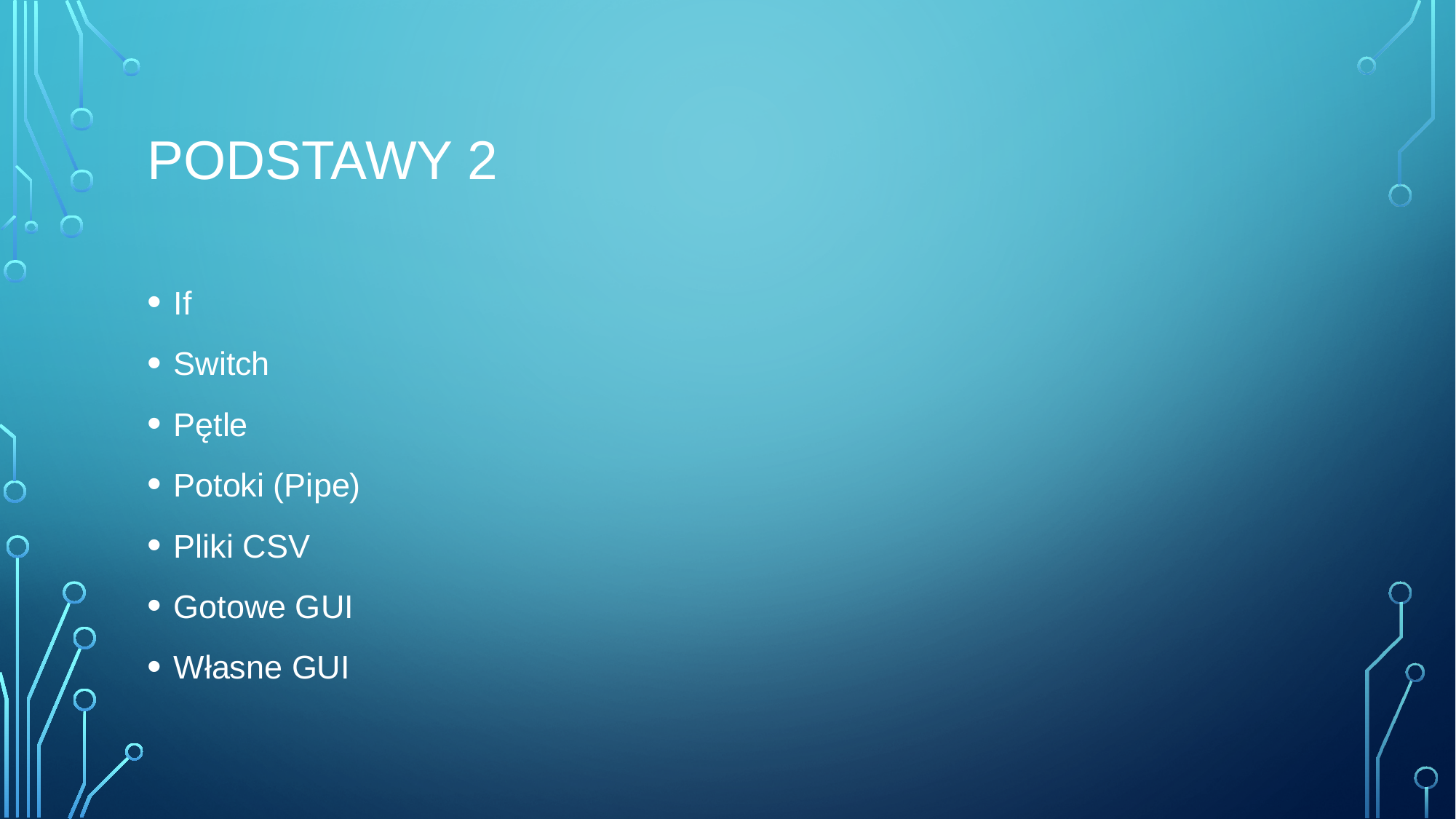

# Podstawy 2
If
Switch
Pętle
Potoki (Pipe)
Pliki CSV
Gotowe GUI
Własne GUI